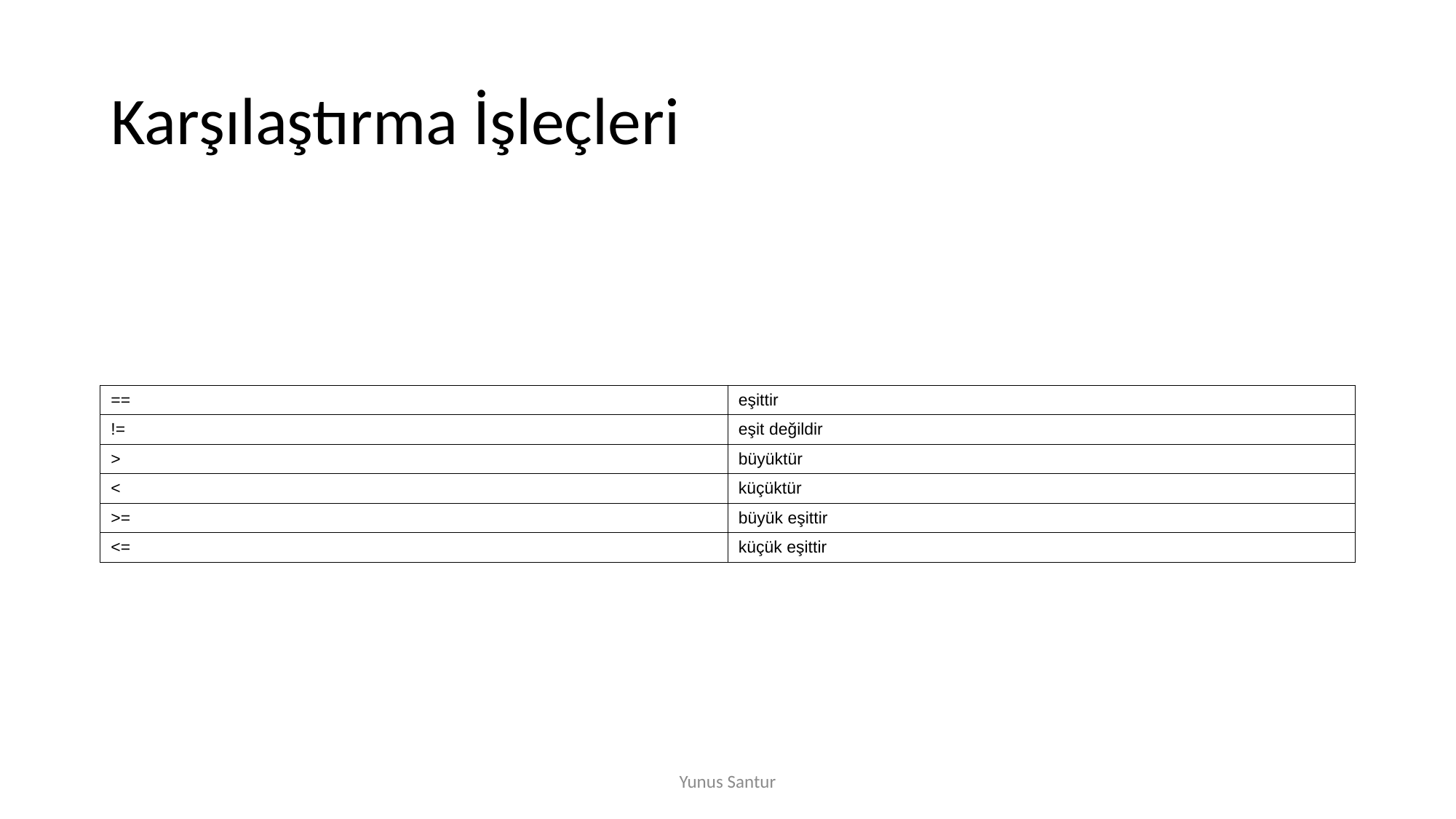

# Karşılaştırma İşleçleri
| == | eşittir |
| --- | --- |
| != | eşit değildir |
| > | büyüktür |
| < | küçüktür |
| >= | büyük eşittir |
| <= | küçük eşittir |
Yunus Santur